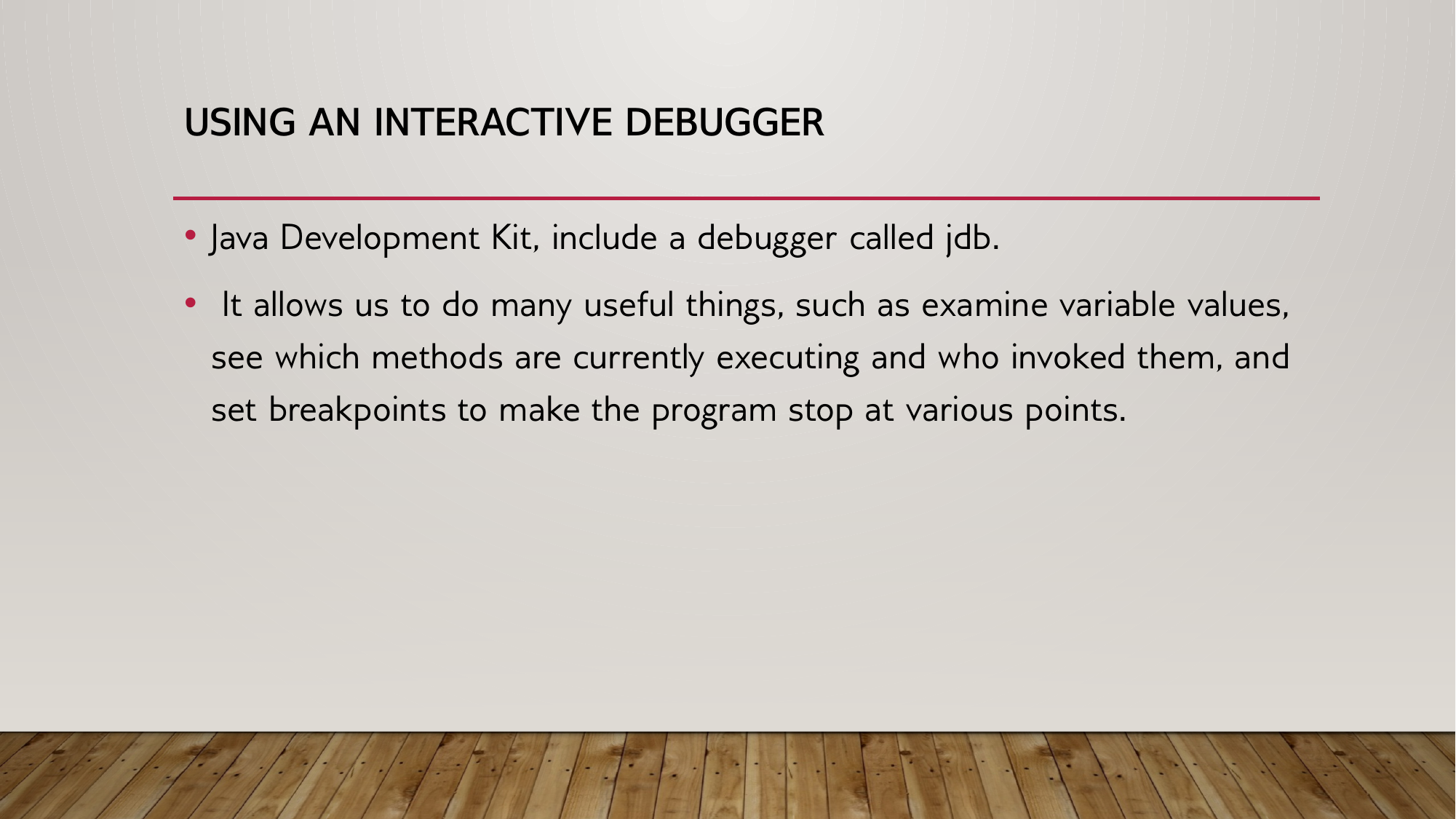

# Using an Interactive Debugger
Java Development Kit, include a debugger called jdb.
 It allows us to do many useful things, such as examine variable values, see which methods are currently executing and who invoked them, and set breakpoints to make the program stop at various points.